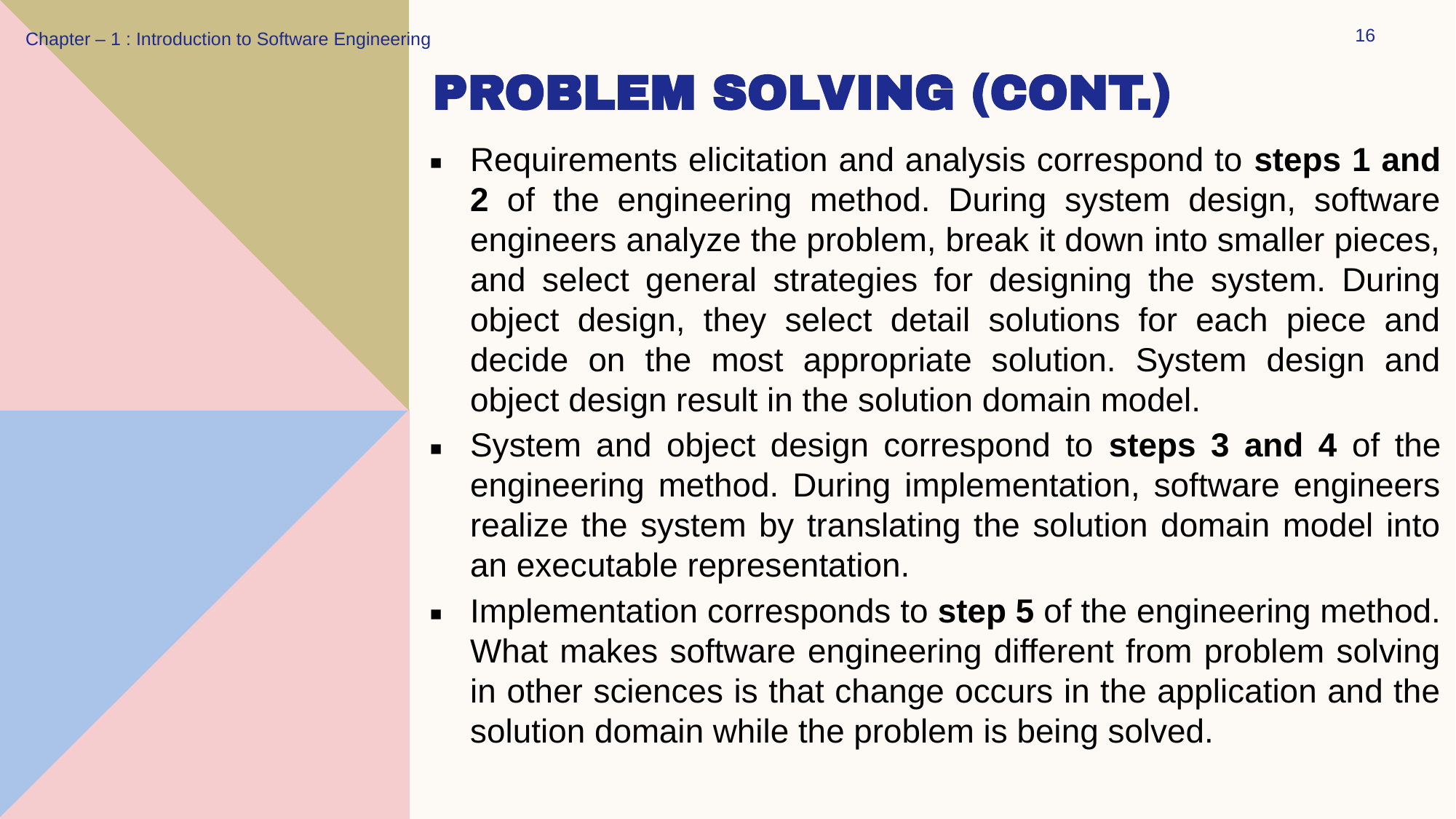

16
Chapter – 1 : Introduction to Software Engineering
# PROBLEM SOLVING (CONT.)
Requirements elicitation and analysis correspond to steps 1 and 2 of the engineering method. During system design, software engineers analyze the problem, break it down into smaller pieces, and select general strategies for designing the system. During object design, they select detail solutions for each piece and decide on the most appropriate solution. System design and object design result in the solution domain model.
System and object design correspond to steps 3 and 4 of the engineering method. During implementation, software engineers realize the system by translating the solution domain model into an executable representation.
Implementation corresponds to step 5 of the engineering method. What makes software engineering different from problem solving in other sciences is that change occurs in the application and the solution domain while the problem is being solved.